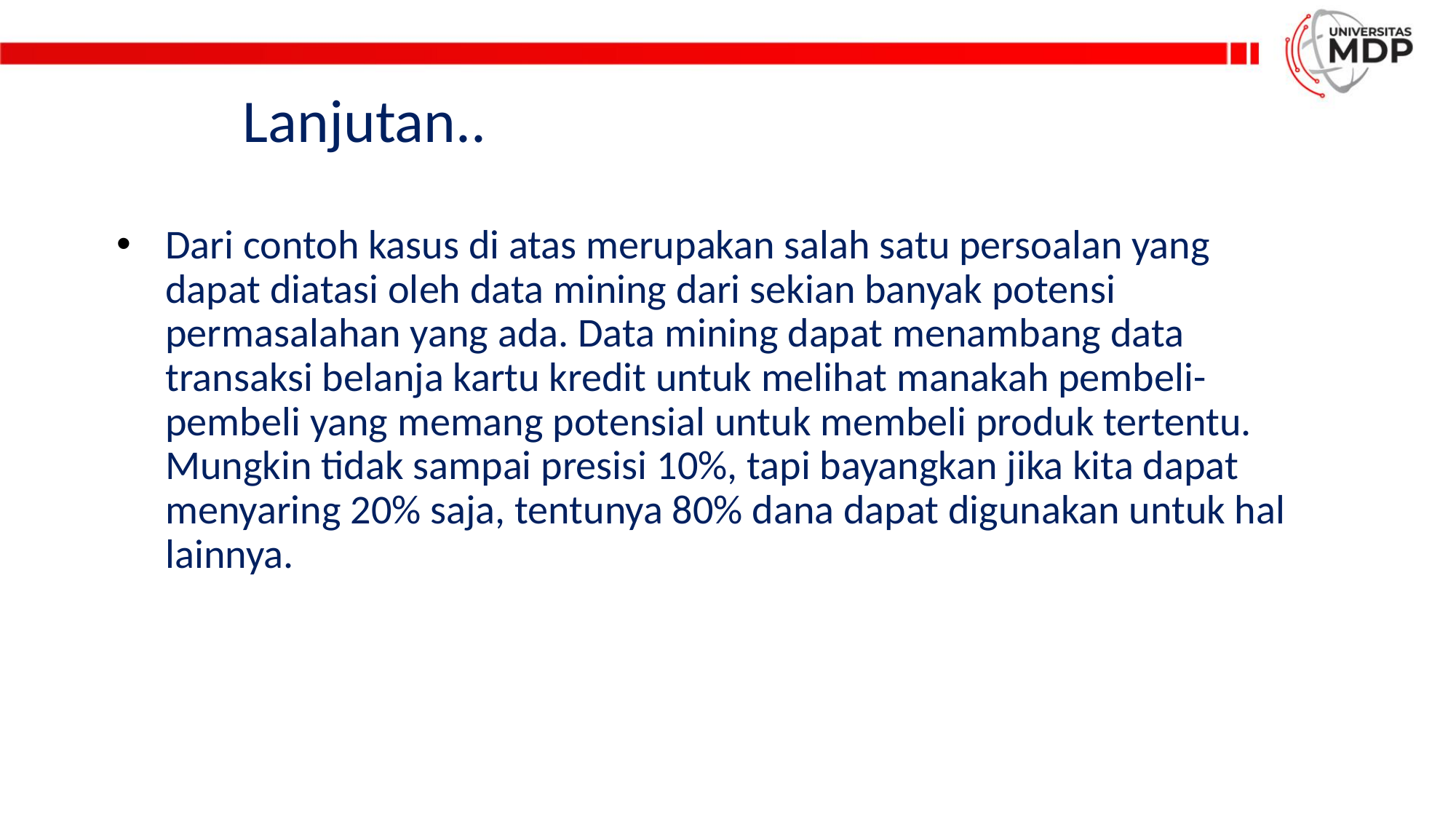

# Lanjutan..
Dari contoh kasus di atas merupakan salah satu persoalan yang dapat diatasi oleh data mining dari sekian banyak potensi permasalahan yang ada. Data mining dapat menambang data transaksi belanja kartu kredit untuk melihat manakah pembeli-pembeli yang memang potensial untuk membeli produk tertentu. Mungkin tidak sampai presisi 10%, tapi bayangkan jika kita dapat menyaring 20% saja, tentunya 80% dana dapat digunakan untuk hal lainnya.